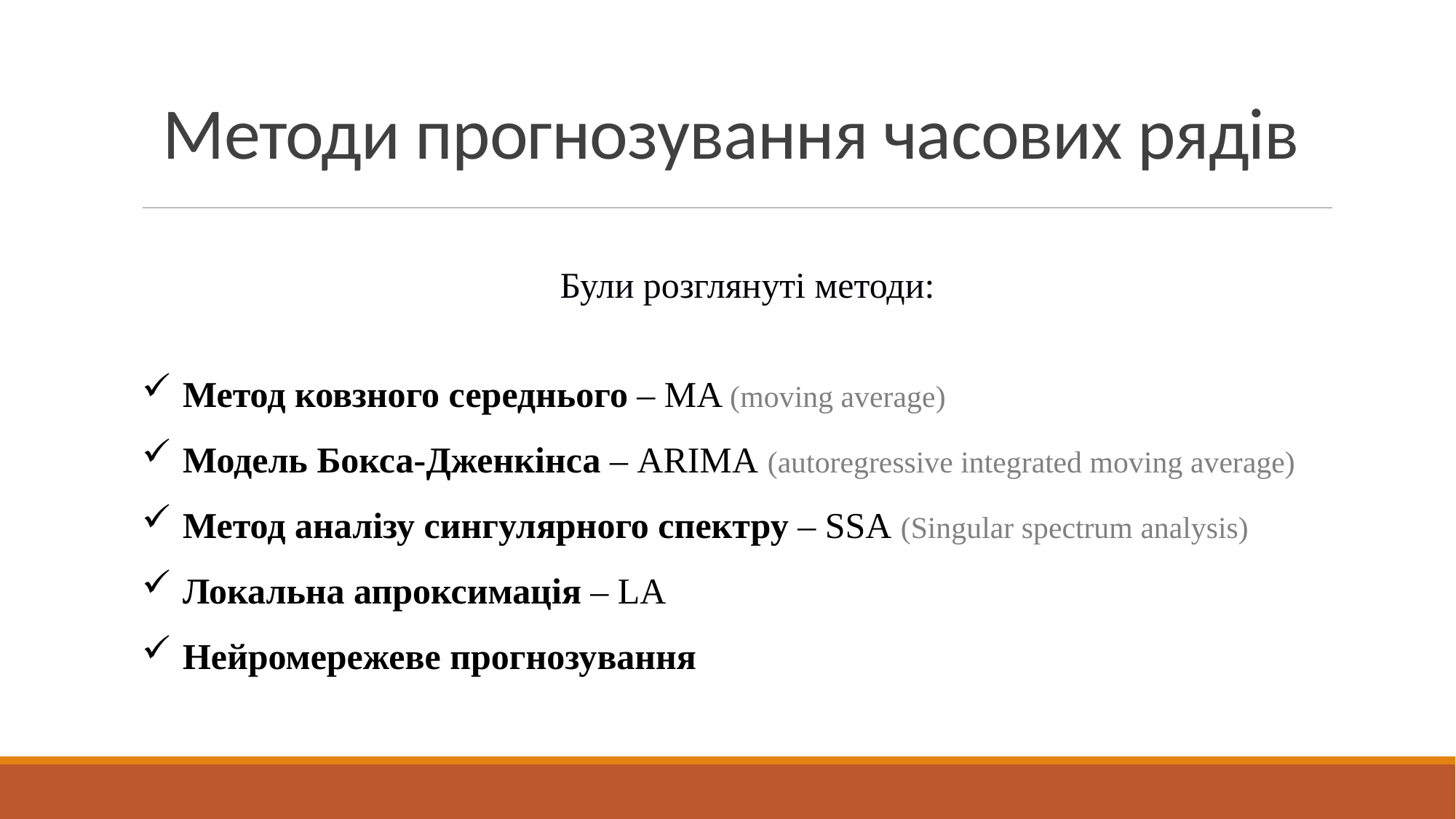

# Методи прогнозування часових рядів
Були розглянуті методи:

Метод ковзного середнього – MA (moving average)
Модель Бокса-Дженкінса – ARIMA (autoregressive integrated moving average)
Метод аналізу сингулярного спектру – SSA (Singular spectrum analysis)
Локальна апроксимація – LA
Нейромережеве прогнозування